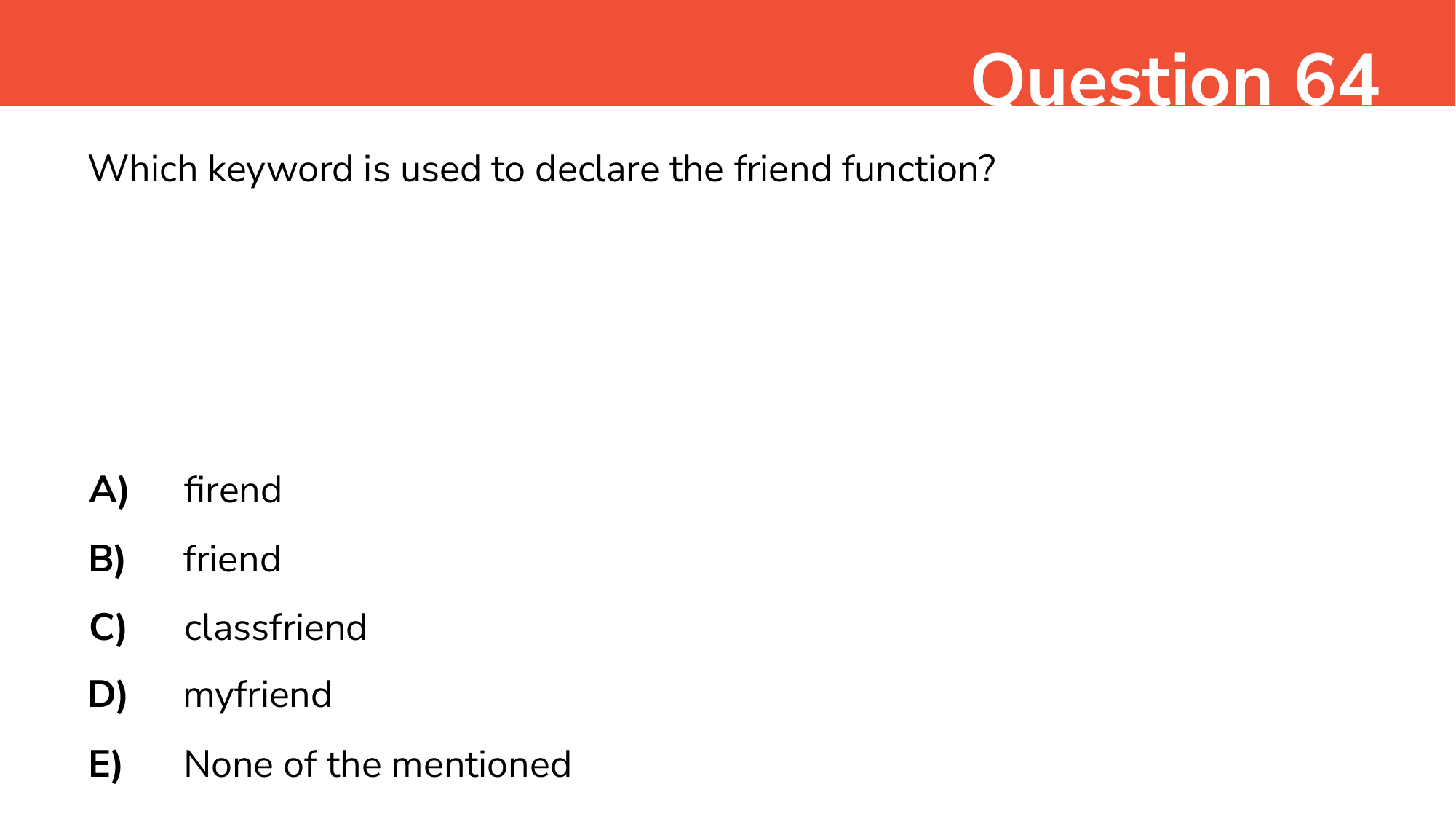

Question 64
Which keyword is used to declare the friend function?
A)
firend
B)
friend
C)
classfriend
D)
myfriend
E)
None of the mentioned